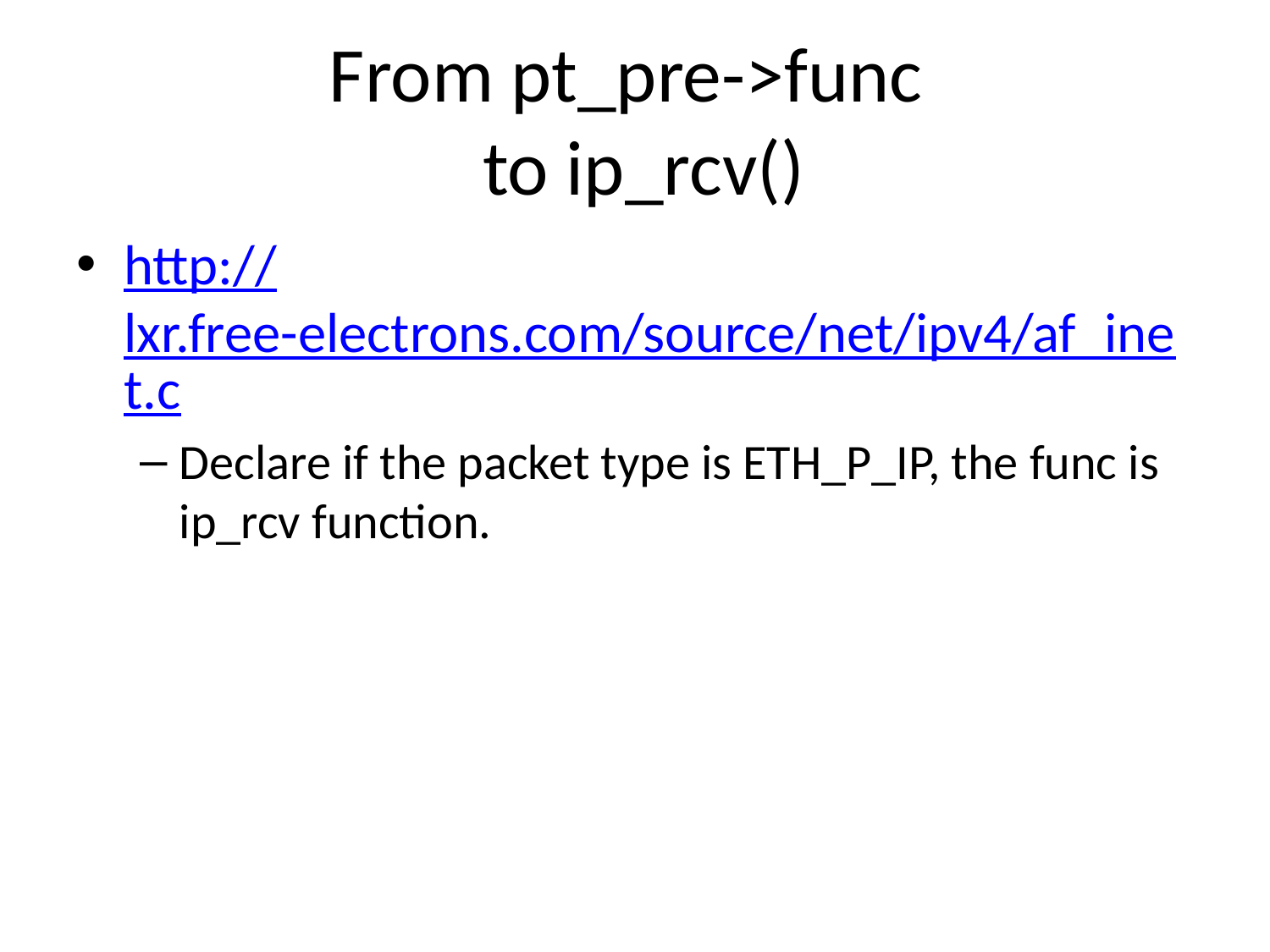

# From pt_pre->func to ip_rcv()
http://lxr.free-electrons.com/source/net/ipv4/af_inet.c
Declare if the packet type is ETH_P_IP, the func is ip_rcv function.